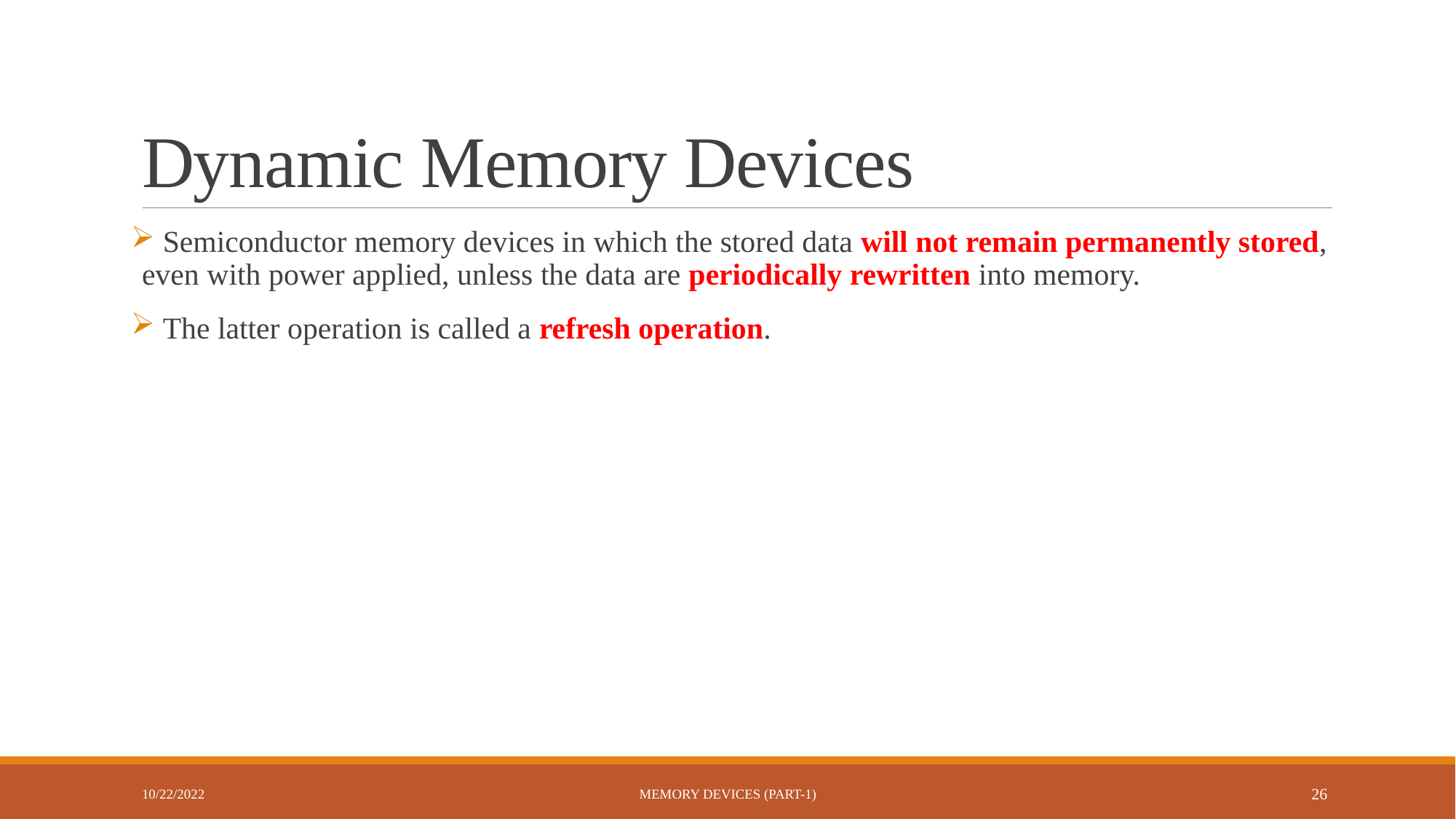

# Dynamic Memory Devices
 Semiconductor memory devices in which the stored data will not remain permanently stored, even with power applied, unless the data are periodically rewritten into memory.
 The latter operation is called a refresh operation.
10/22/2022
Memory Devices (Part-1)
26